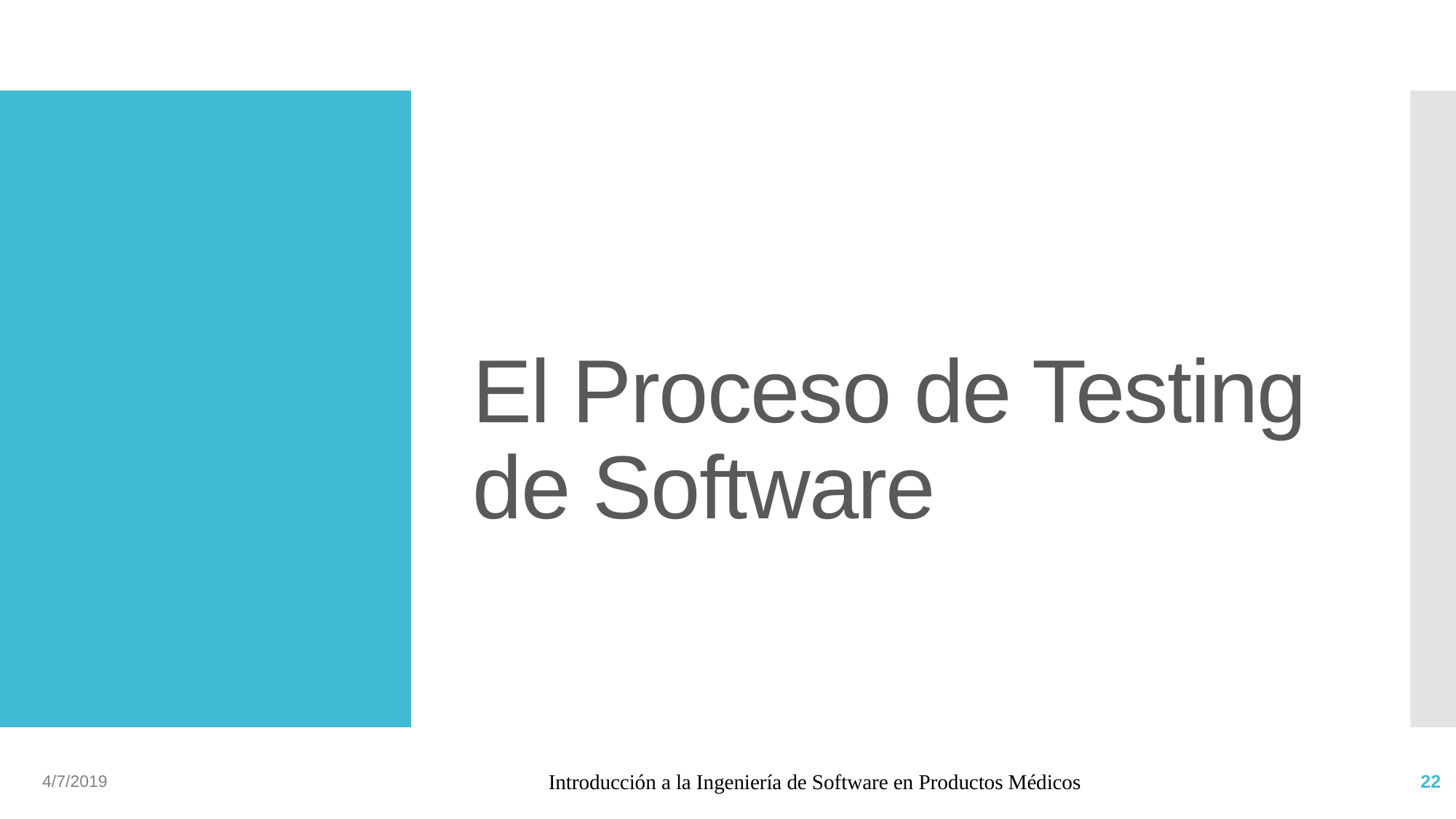

# El Proceso de Testing de Software

4/7/2019
Introducción a la Ingeniería de Software en Productos Médicos
22